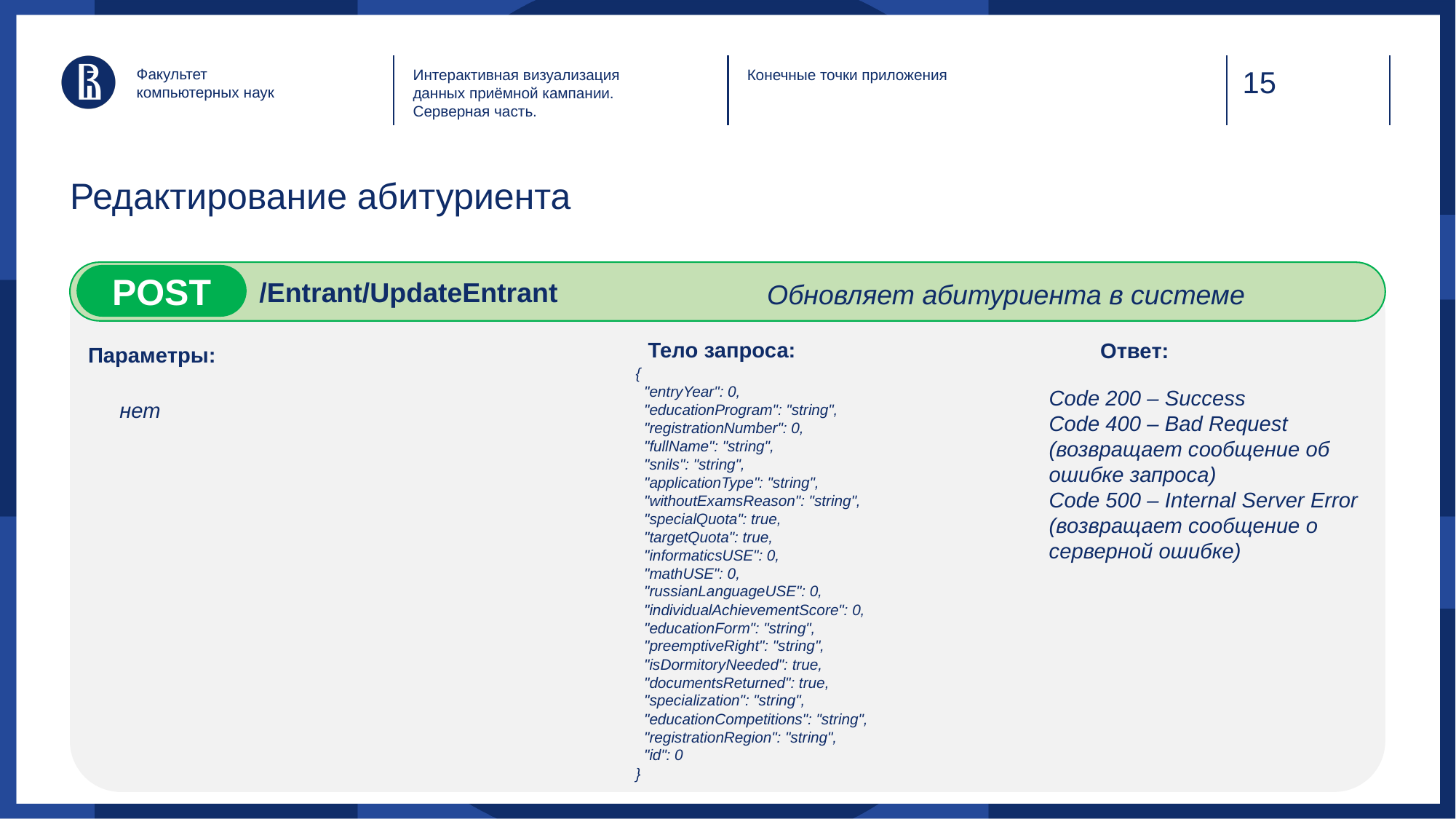

Факультет
компьютерных наук

Интерактивная визуализация данных приёмной кампании. Серверная часть.
Конечные точки приложения
# Редактирование абитуриента

                                    /Entrant/UpdateEntrant
POST
Обновляет абитуриента в системе
Тело запроса:
Ответ:
Параметры:
{
  "entryYear": 0,
  "educationProgram": "string",
  "registrationNumber": 0,
  "fullName": "string",
  "snils": "string",
  "applicationType": "string",
  "withoutExamsReason": "string",
  "specialQuota": true,
  "targetQuota": true,
  "informaticsUSE": 0,
  "mathUSE": 0,
  "russianLanguageUSE": 0,
  "individualAchievementScore": 0,
  "educationForm": "string",
  "preemptiveRight": "string",
  "isDormitoryNeeded": true,
  "documentsReturned": true,
  "specialization": "string",
  "educationCompetitions": "string",
  "registrationRegion": "string",
  "id": 0
}
Code 200 – Success
Code 400 – Bad Request (возвращает сообщение об ошибке запроса)
Code 500 – Internal Server Error (возвращает сообщение о серверной ошибке)
нет